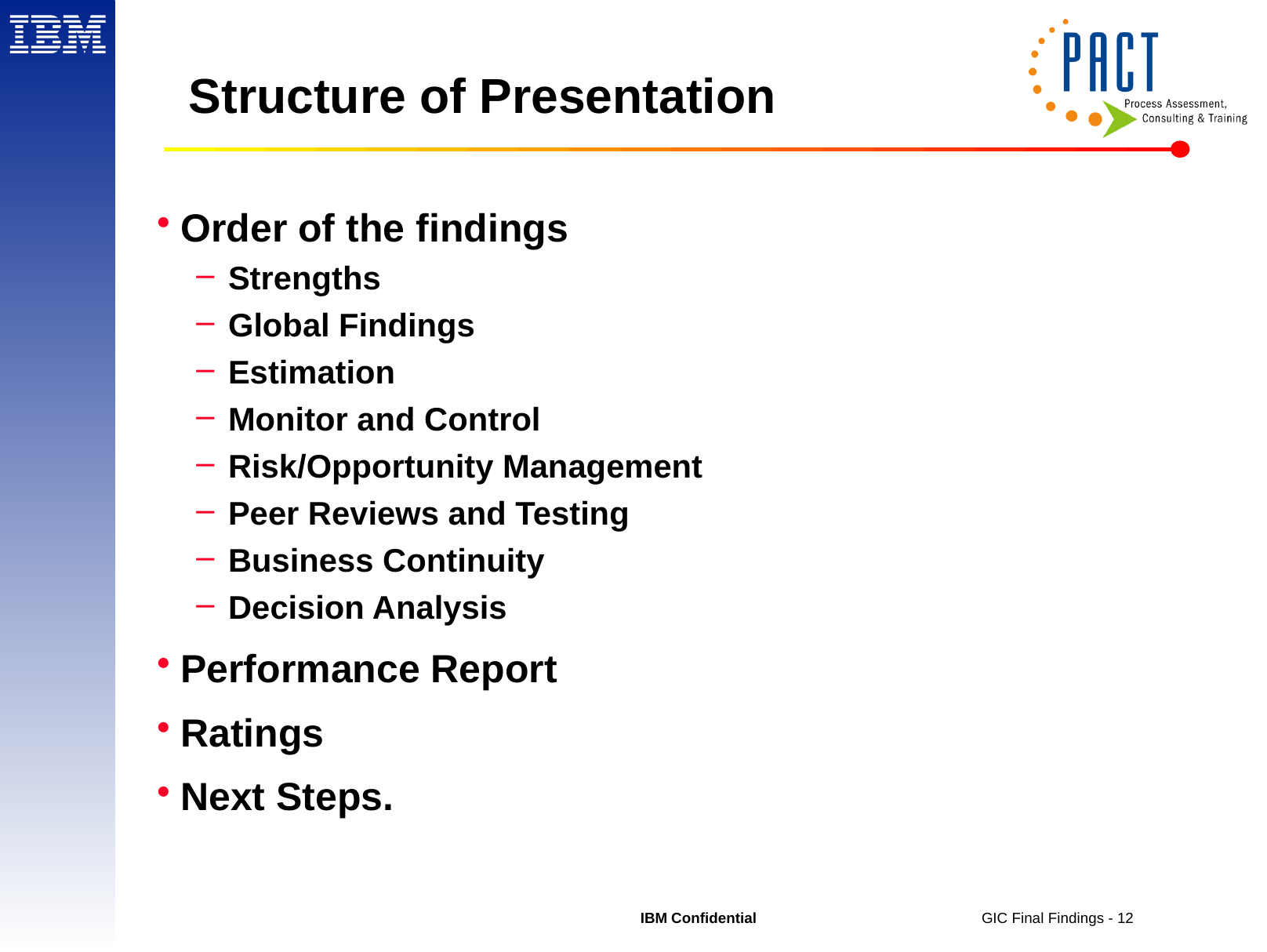

# Structure of Presentation
Order of the findings
Strengths
Global Findings
Estimation
Monitor and Control
Risk/Opportunity Management
Peer Reviews and Testing
Business Continuity
Decision Analysis
Performance Report
Ratings
Next Steps.